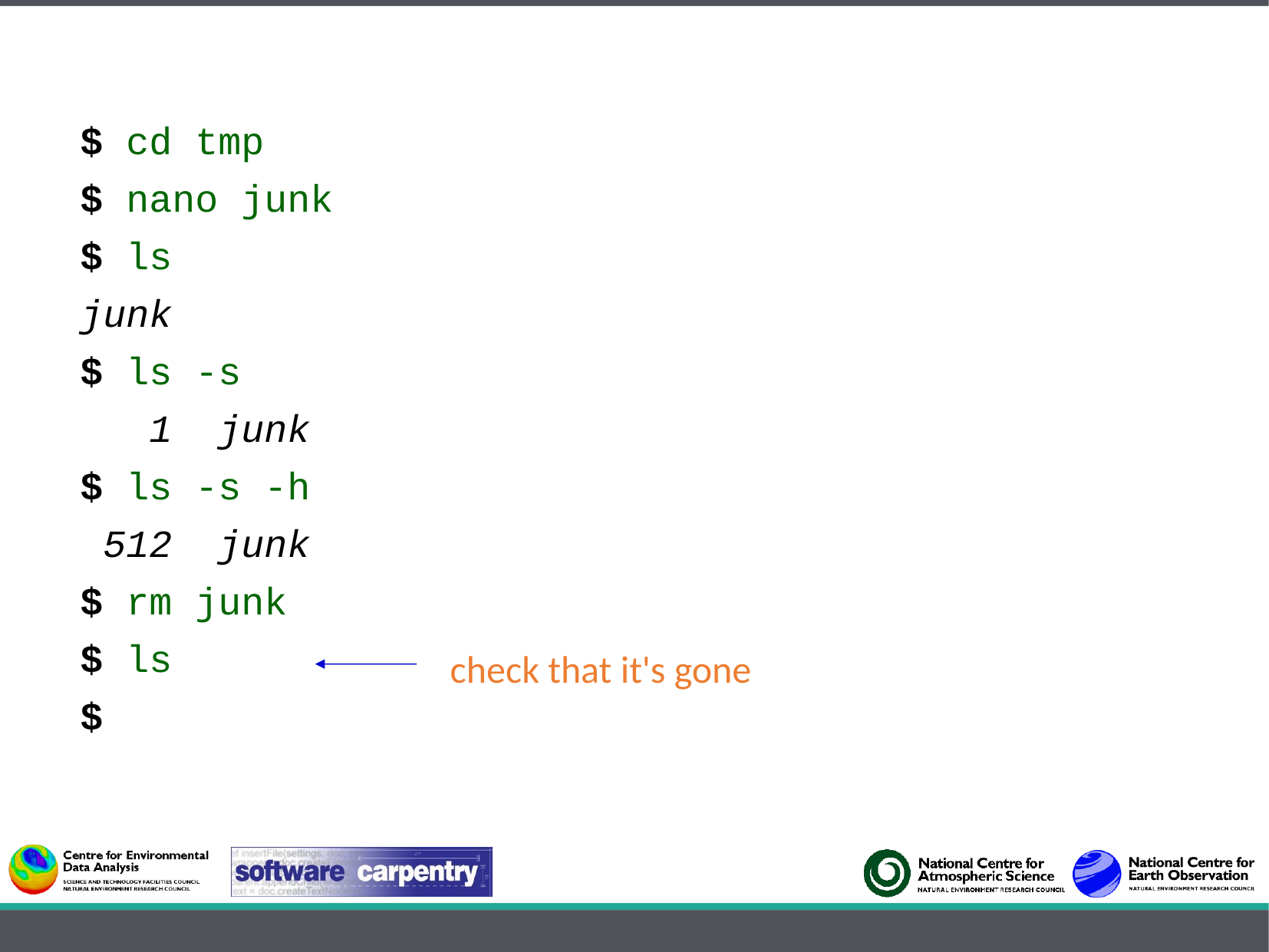

$ cd tmp
$ nano junk
$ ls
junk
$ ls -s
   1  junk
$ ls -s -h
 512  junk
$ rm junk
$ ls
$
check that it's gone